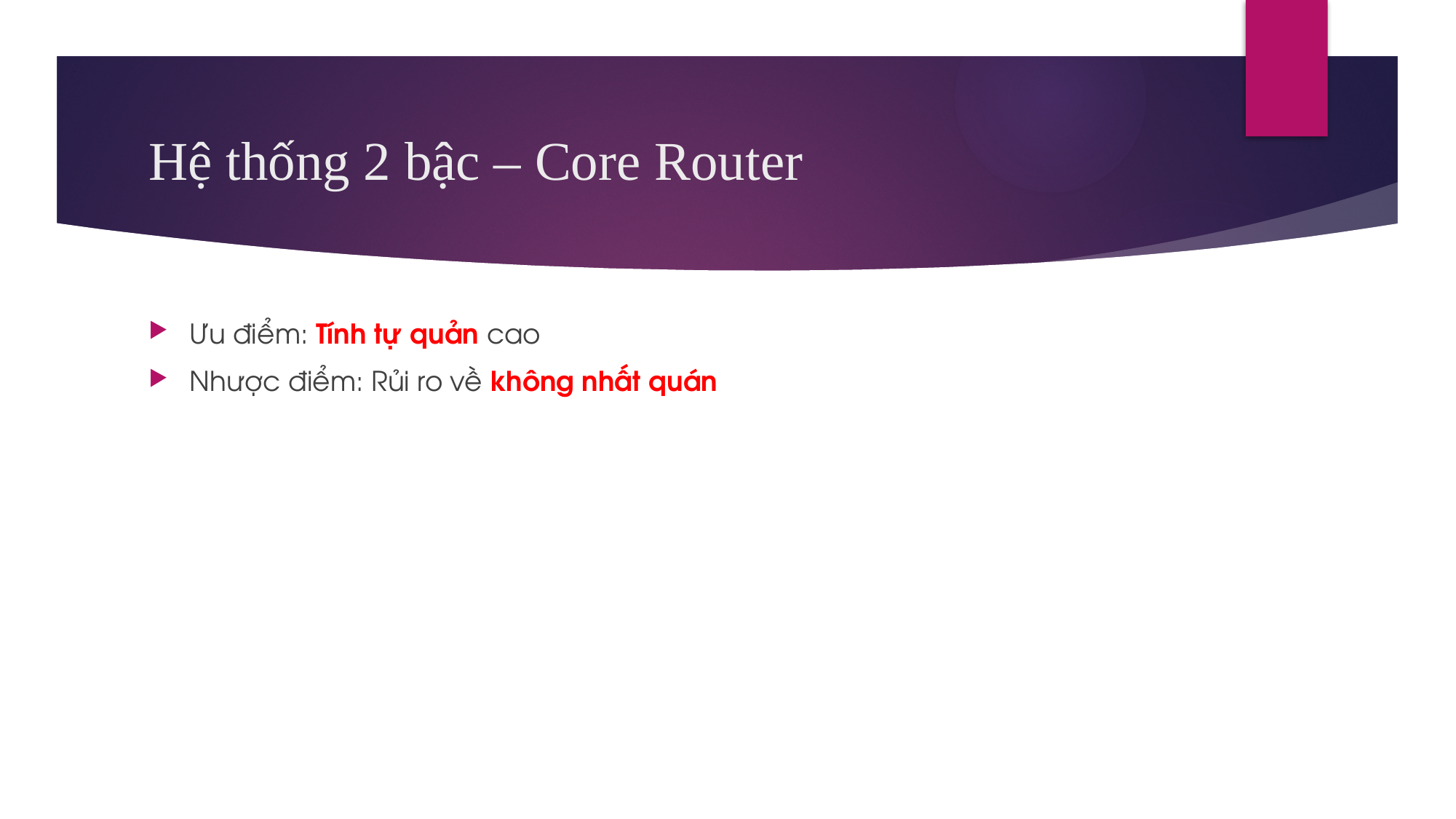

# Hệ thống 2 bậc – Core Router
Ưu điểm: Tính tự quản cao
Nhược điểm: Rủi ro về không nhất quán